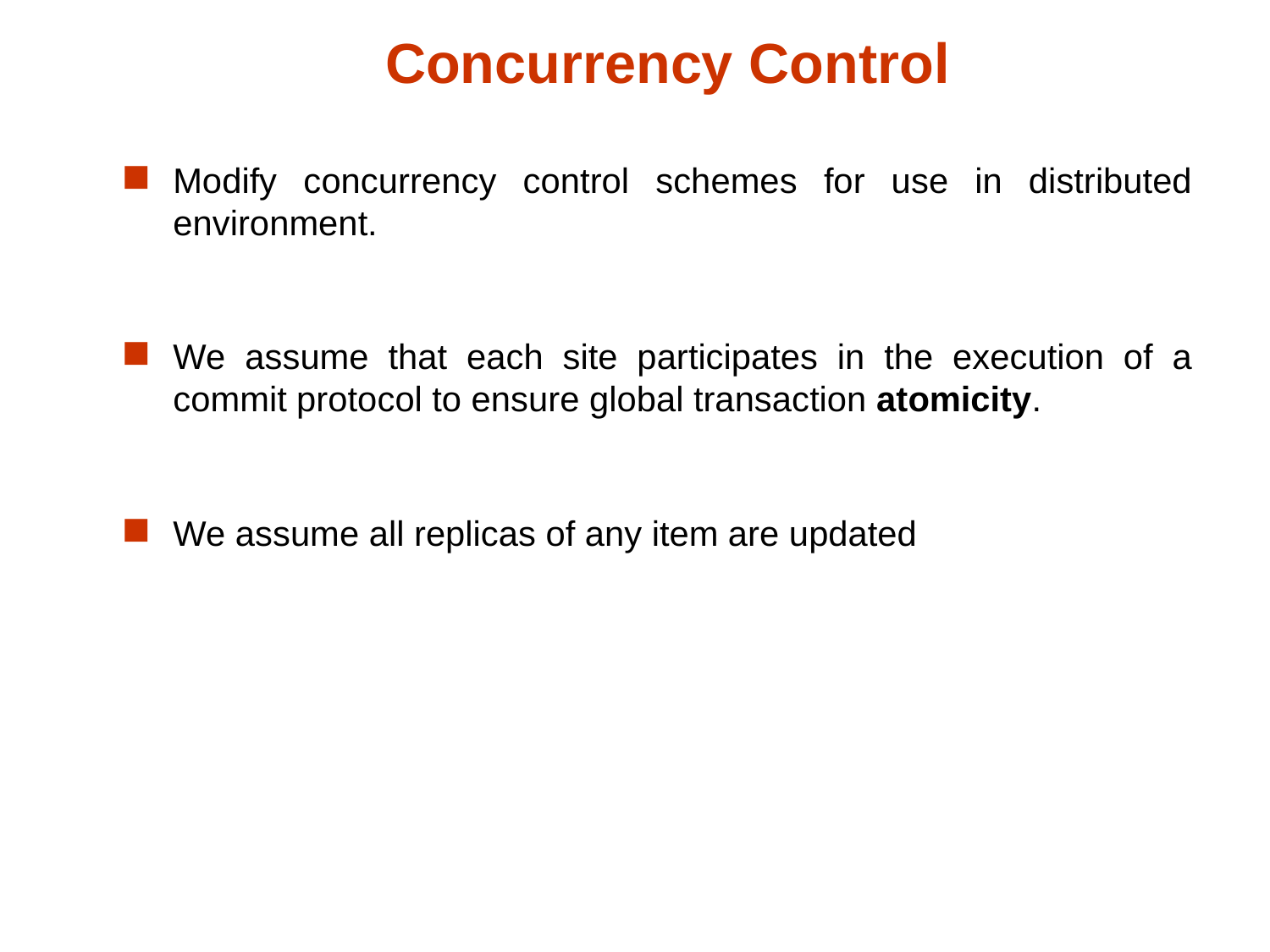

Concurrency Control
Modify concurrency control schemes for use in distributed environment.

We assume that each site participates in the execution of a commit protocol to ensure global transaction atomicity.

We assume all replicas of any item are updated